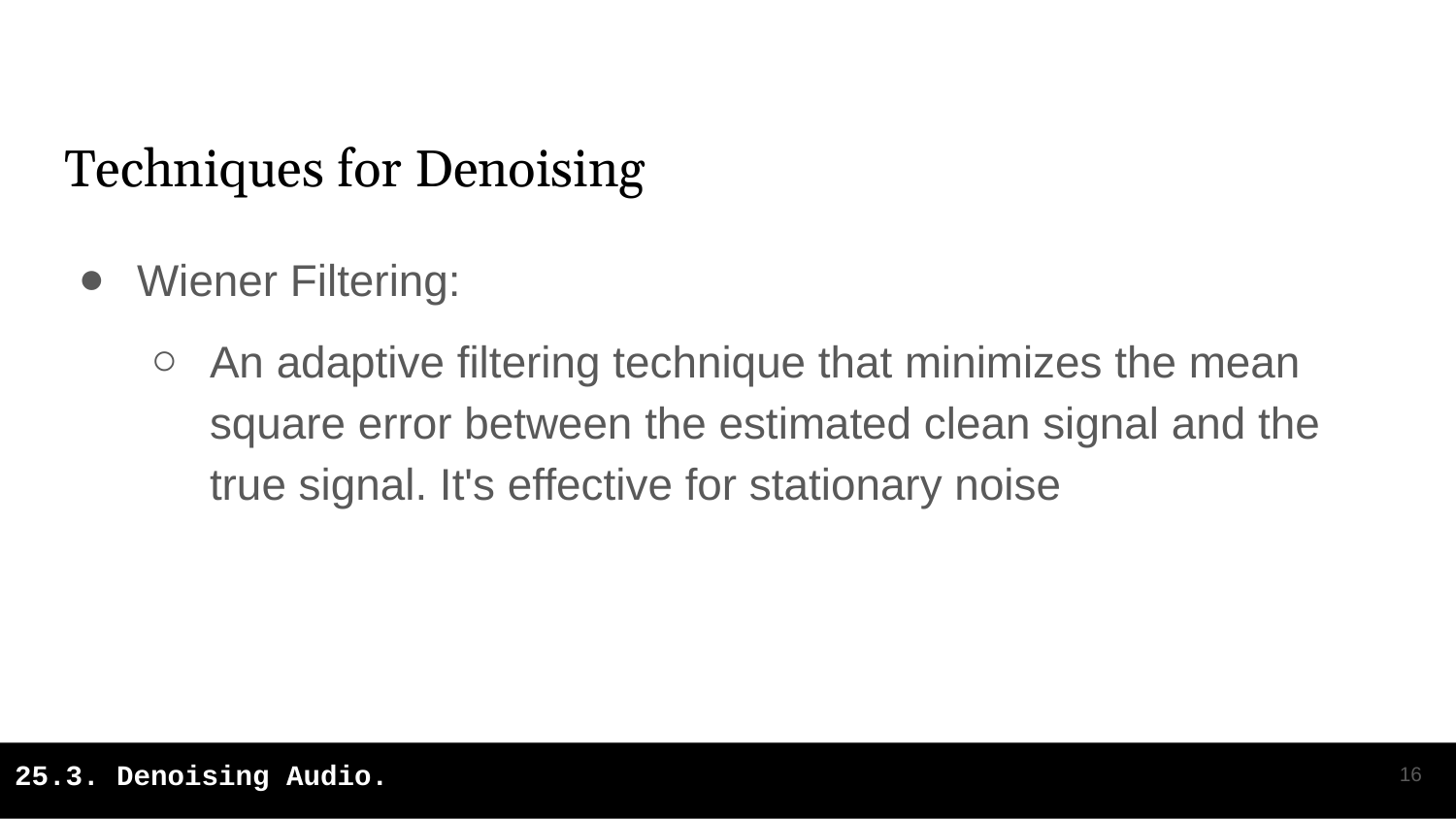

# Techniques for Denoising
Wiener Filtering:
An adaptive filtering technique that minimizes the mean square error between the estimated clean signal and the true signal. It's effective for stationary noise
16
25.3. Denoising Audio.